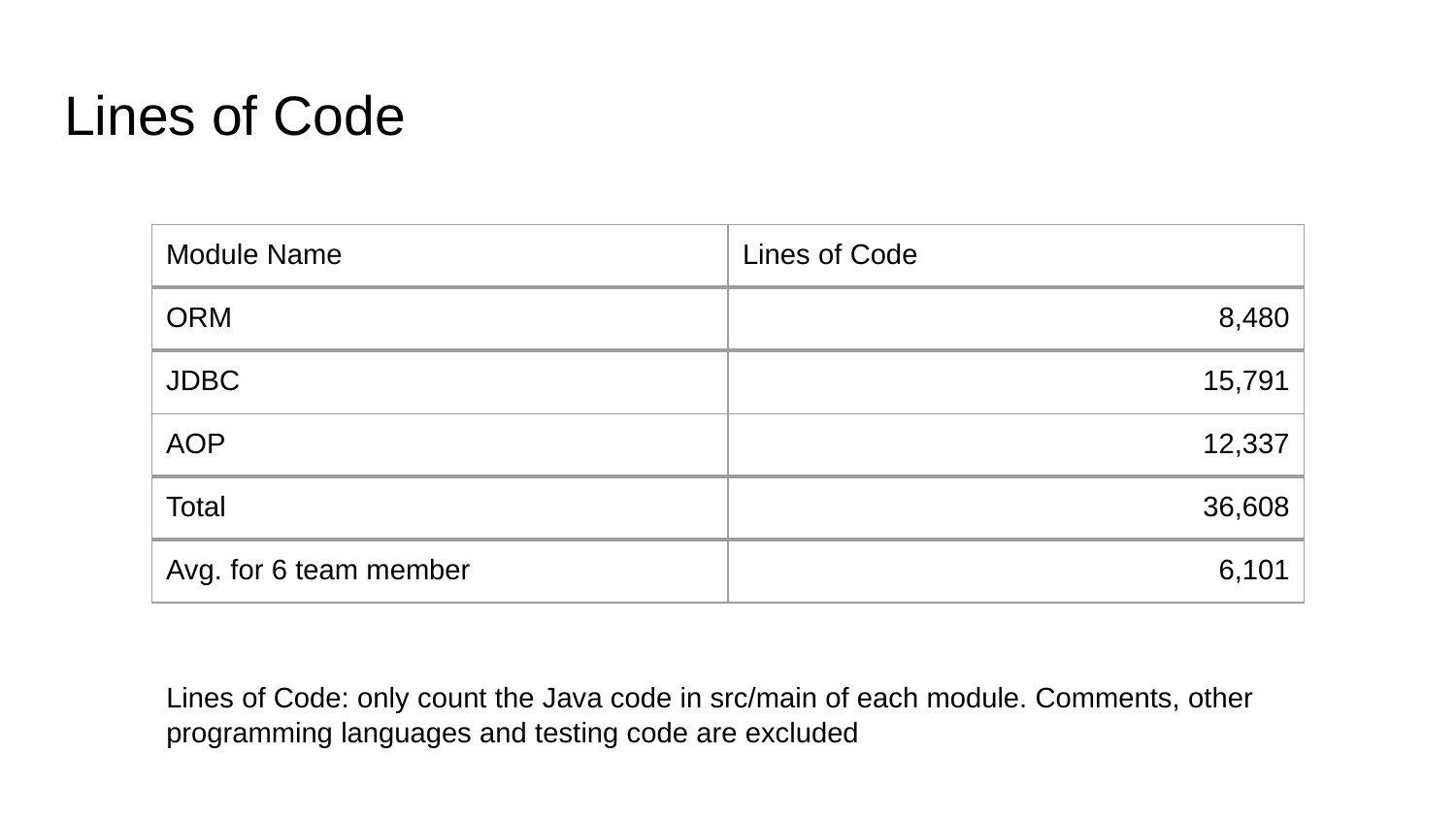

# Lines of Code
| Module Name | Lines of Code |
| --- | --- |
| ORM | 8,480 |
| JDBC | 15,791 |
| AOP | 12,337 |
| Total | 36,608 |
| Avg. for 6 team member | 6,101 |
Lines of Code: only count the Java code in src/main of each module. Comments, other programming languages and testing code are excluded